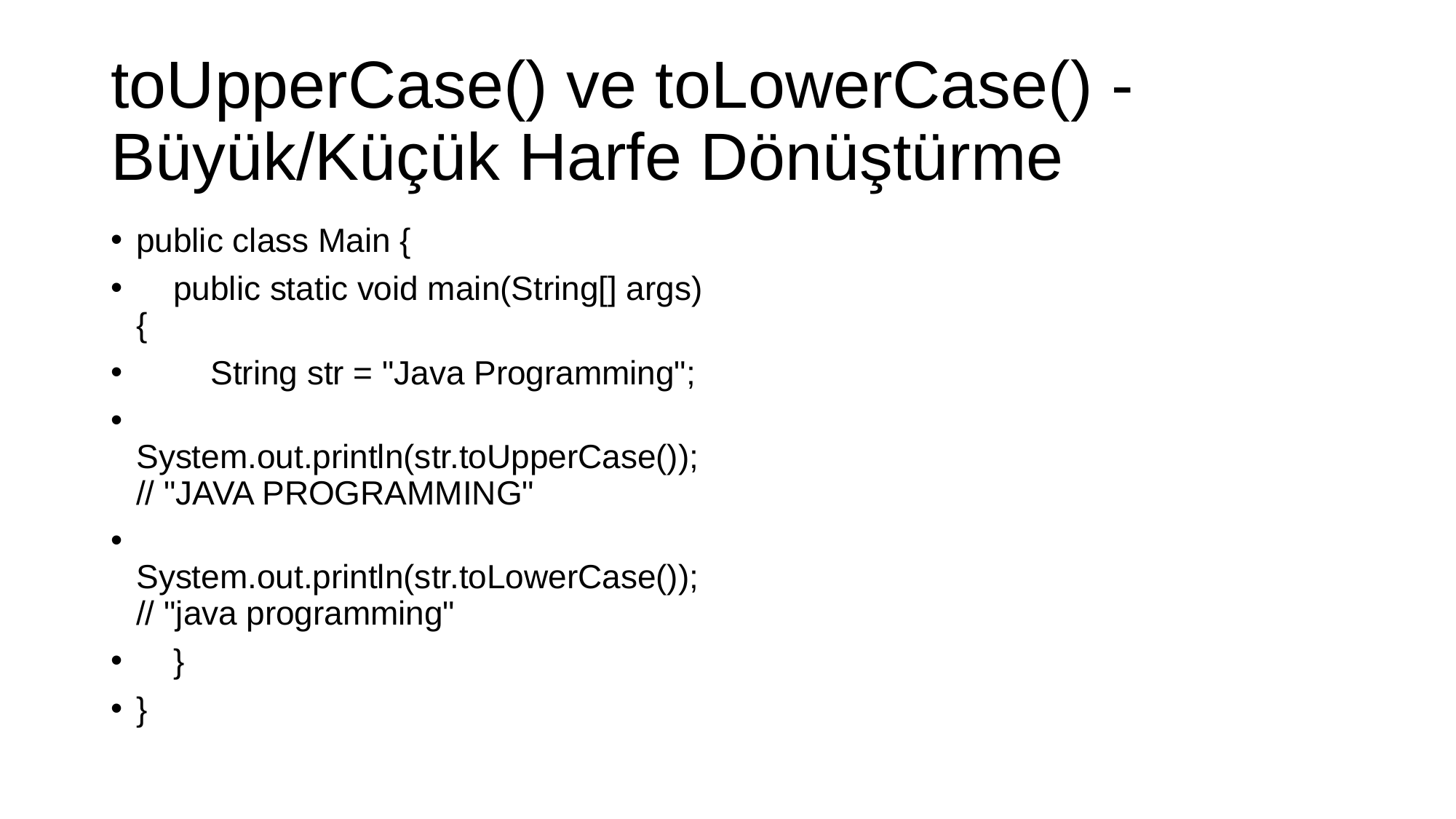

# toUpperCase() ve toLowerCase() - Büyük/Küçük Harfe Dönüştürme
public class Main {
    public static void main(String[] args) {
        String str = "Java Programming";
        System.out.println(str.toUpperCase()); // "JAVA PROGRAMMING"
        System.out.println(str.toLowerCase()); // "java programming"
    }
}